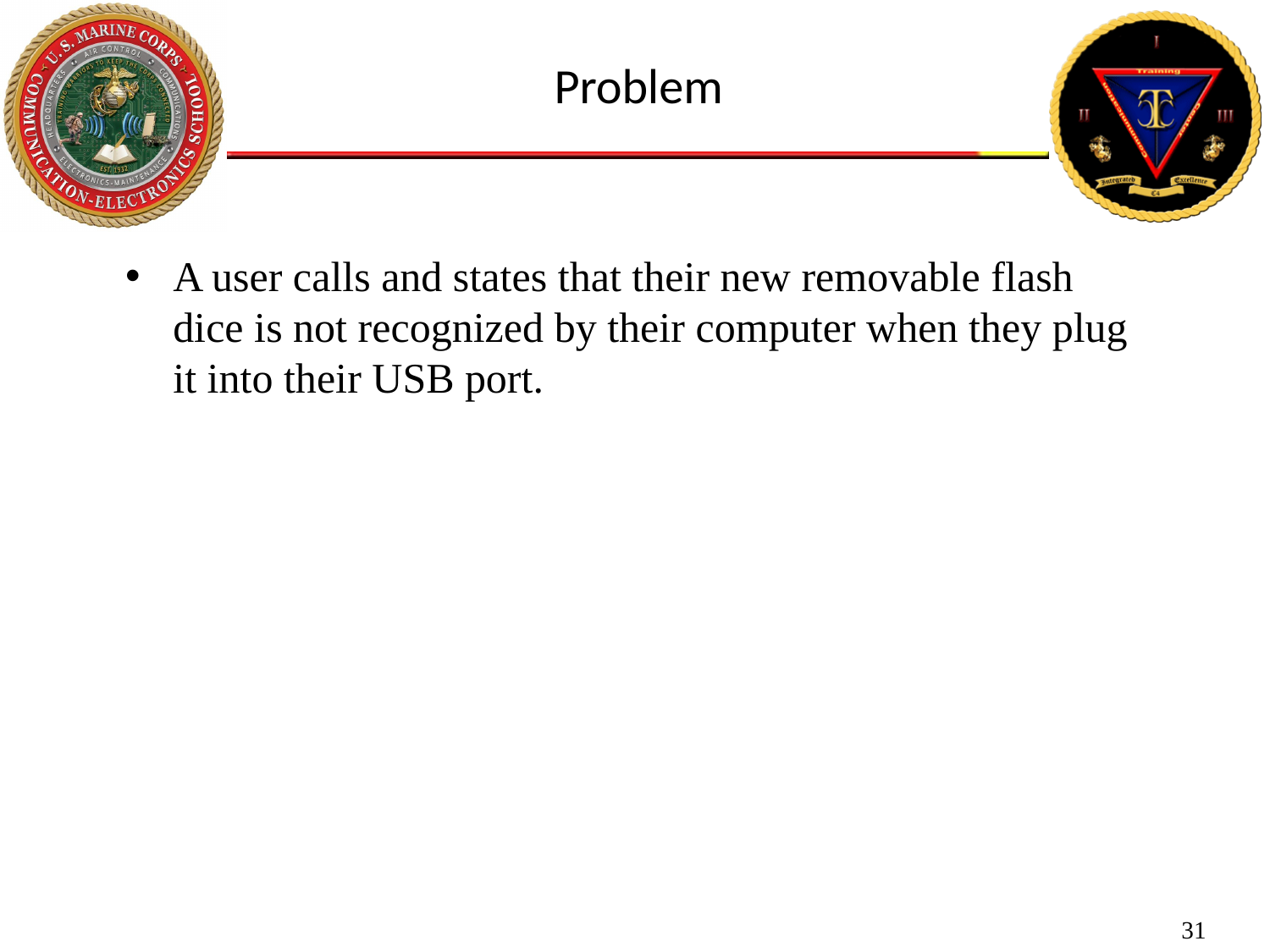

Problem
A user calls and states that their new removable flash dice is not recognized by their computer when they plug it into their USB port.